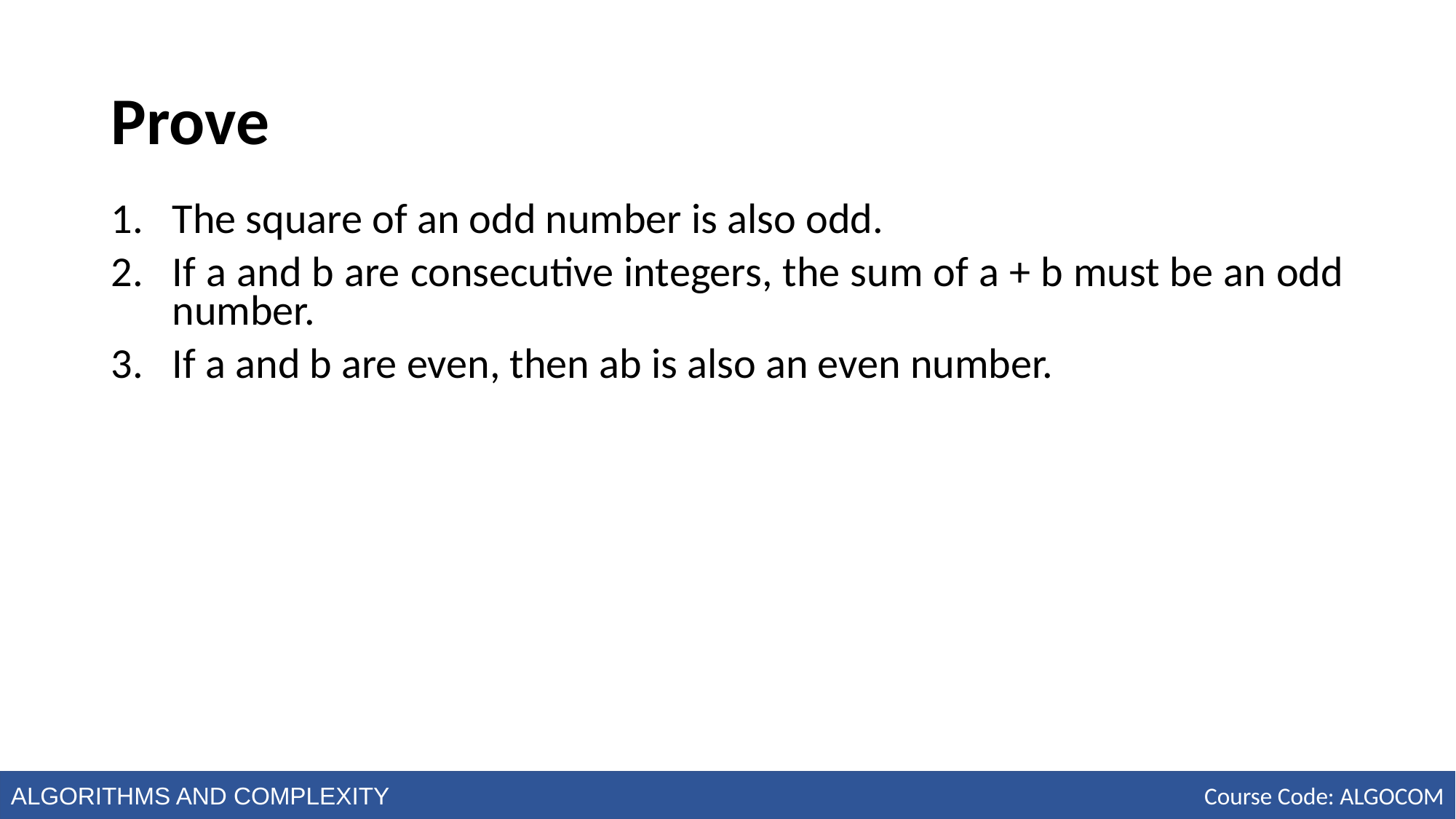

# Prove
The square of an odd number is also odd.
If a and b are consecutive integers, the sum of a + b must be an odd number.
If a and b are even, then ab is also an even number.

ALGORITHMS AND COMPLEXITY
Course Code: ALGOCOM